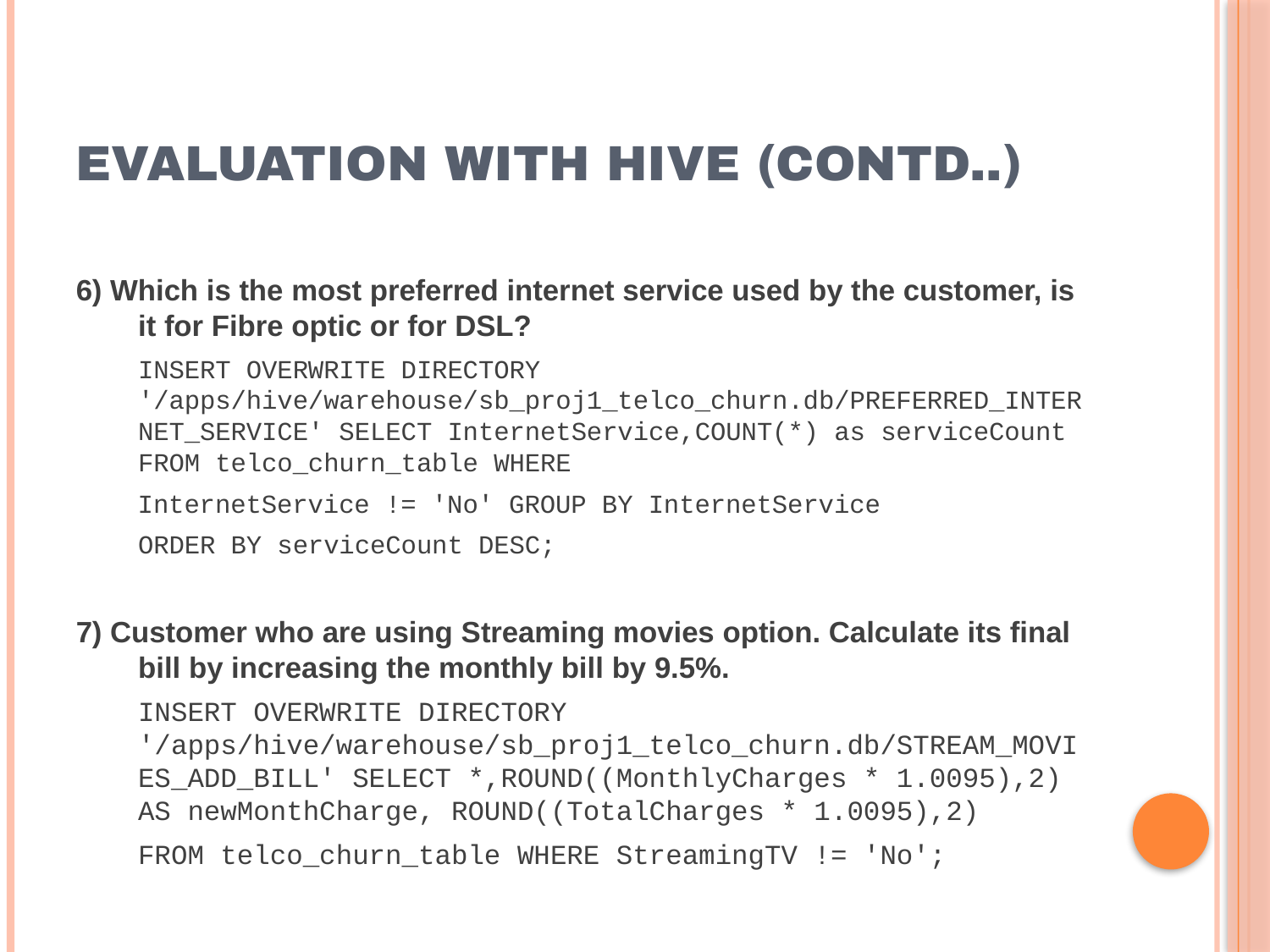

# Evaluation with Hive (contd..)

6) Which is the most preferred internet service used by the customer, is it for Fibre optic or for DSL?
	INSERT OVERWRITE DIRECTORY '/apps/hive/warehouse/sb_proj1_telco_churn.db/PREFERRED_INTERNET_SERVICE' SELECT InternetService,COUNT(*) as serviceCount FROM telco_churn_table WHERE
    InternetService != 'No' GROUP BY InternetService
	ORDER BY serviceCount DESC;

7) Customer who are using Streaming movies option. Calculate its final bill by increasing the monthly bill by 9.5%.
	INSERT OVERWRITE DIRECTORY '/apps/hive/warehouse/sb_proj1_telco_churn.db/STREAM_MOVIES_ADD_BILL' SELECT *,ROUND((MonthlyCharges * 1.0095),2) AS newMonthCharge, ROUND((TotalCharges * 1.0095),2)
	FROM telco_churn_table WHERE StreamingTV != 'No';